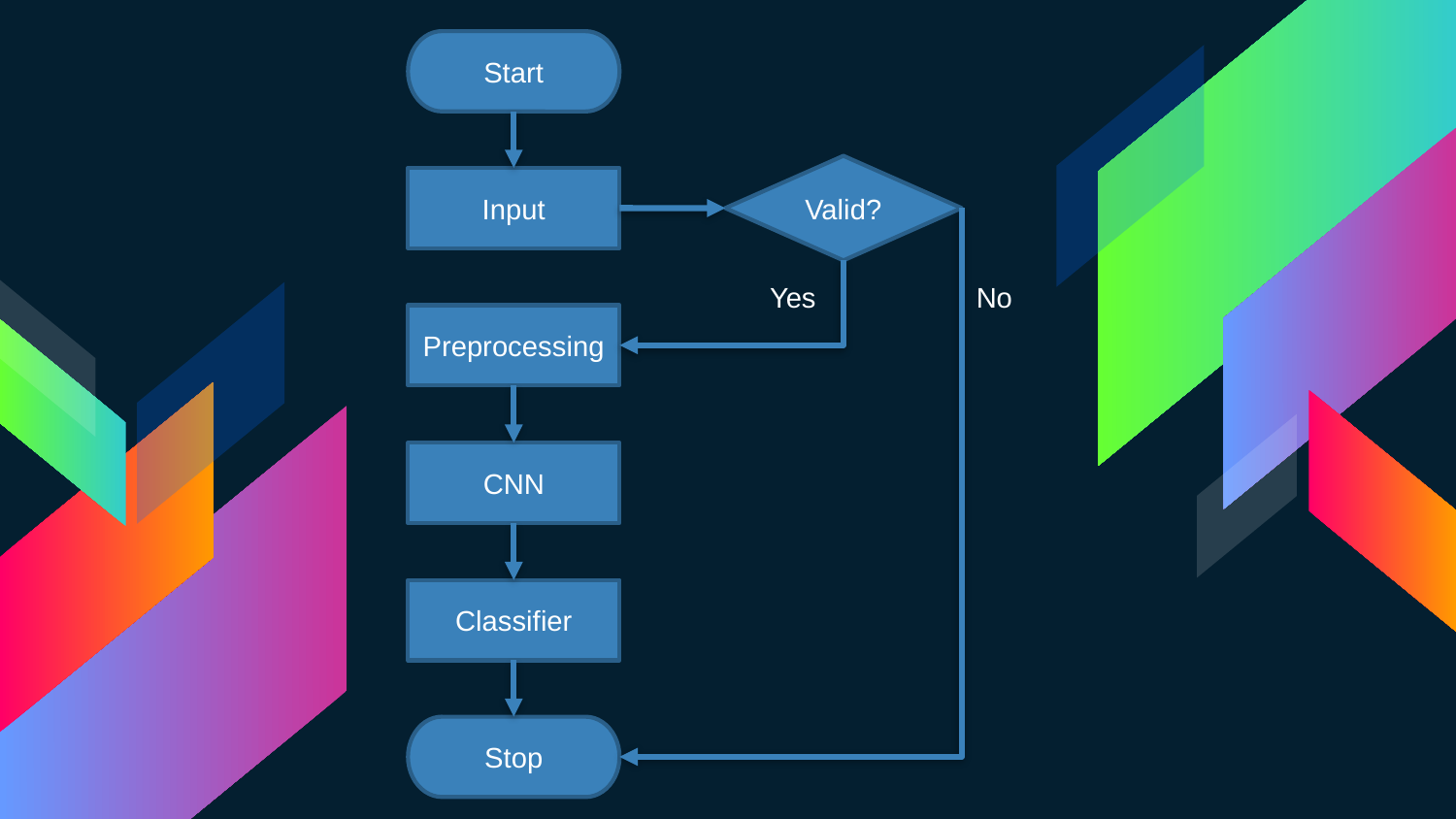

Start
Valid?
Input
No
Yes
Preprocessing
CNN
Classifier
Stop